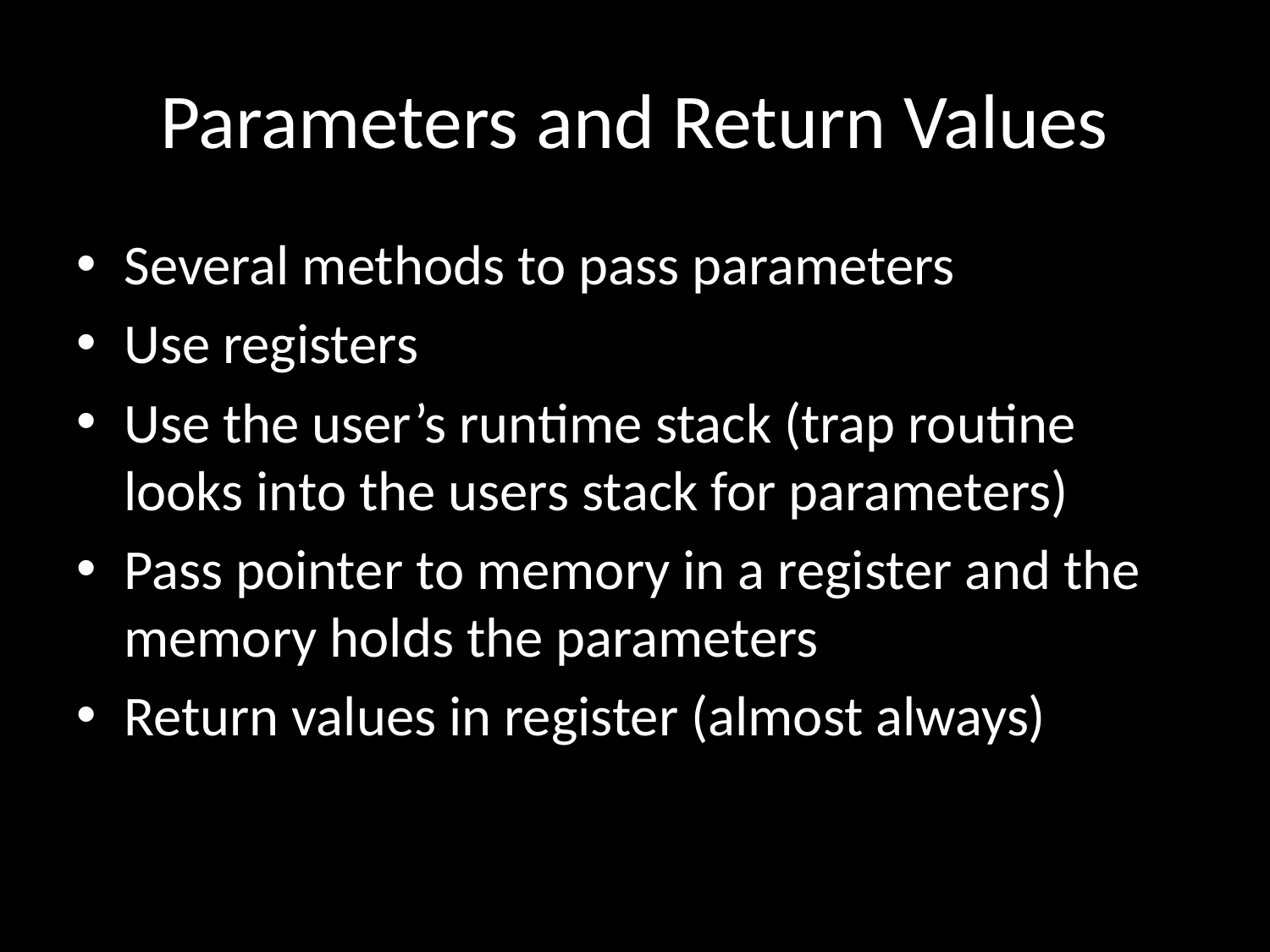

# Parameters and Return Values
Several methods to pass parameters
Use registers
Use the user’s runtime stack (trap routine looks into the users stack for parameters)
Pass pointer to memory in a register and the memory holds the parameters
Return values in register (almost always)